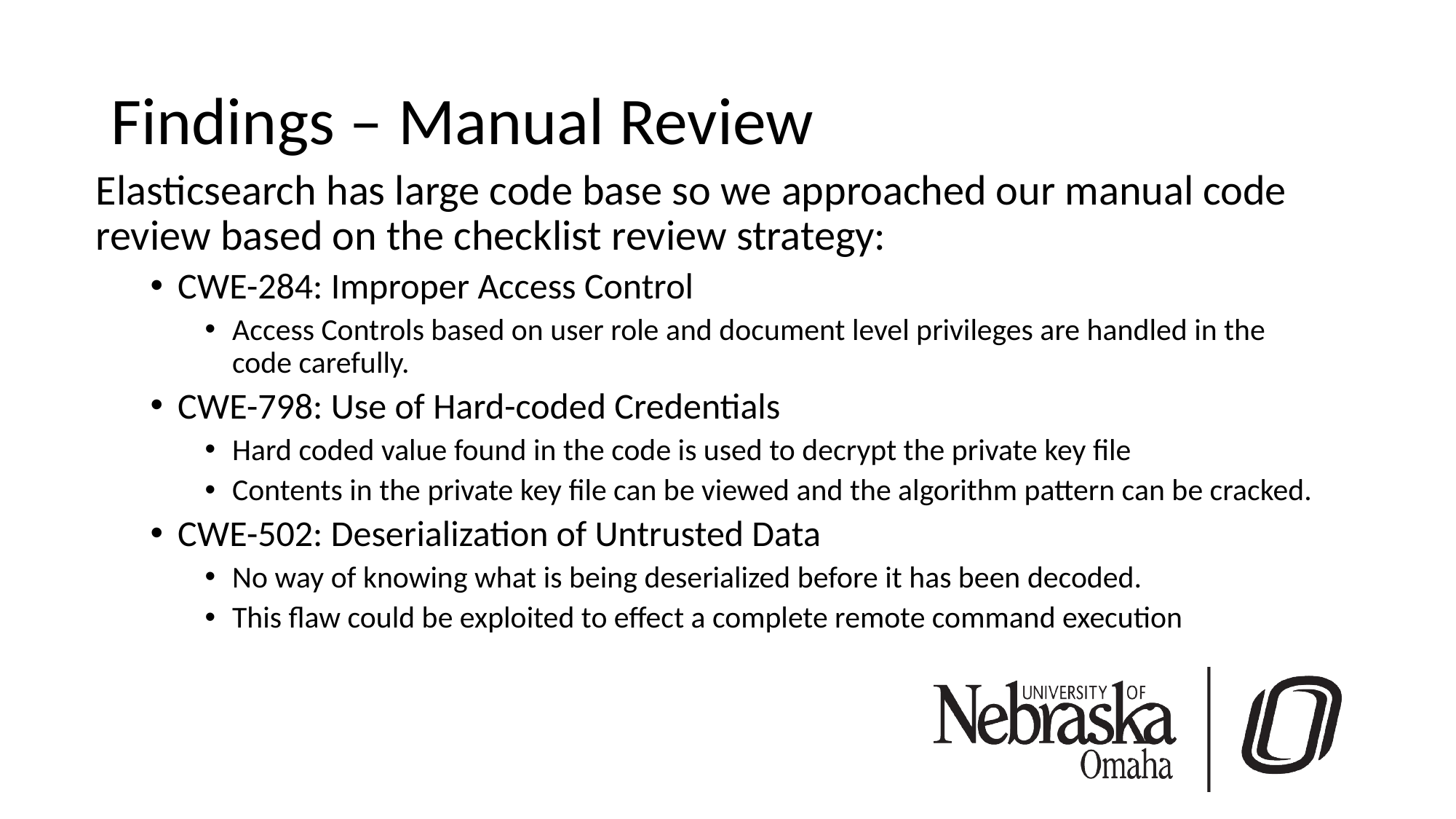

# Findings – Manual Review
Elasticsearch has large code base so we approached our manual code review based on the checklist review strategy:
CWE-284: Improper Access Control
Access Controls based on user role and document level privileges are handled in the code carefully.
CWE-798: Use of Hard-coded Credentials
Hard coded value found in the code is used to decrypt the private key file
Contents in the private key file can be viewed and the algorithm pattern can be cracked.
CWE-502: Deserialization of Untrusted Data
No way of knowing what is being deserialized before it has been decoded.
This flaw could be exploited to effect a complete remote command execution